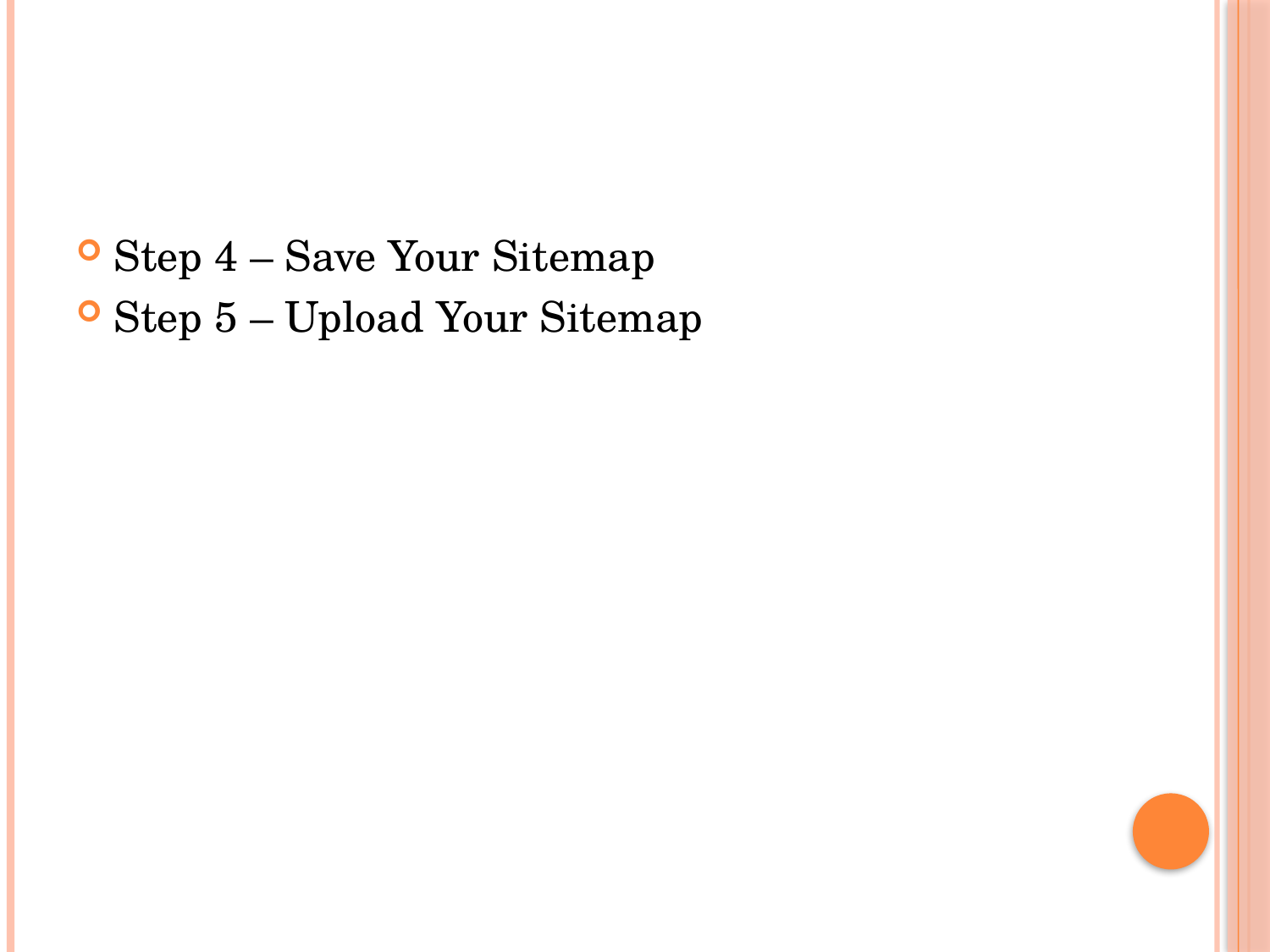

#
Step 4 – Save Your Sitemap
Step 5 – Upload Your Sitemap